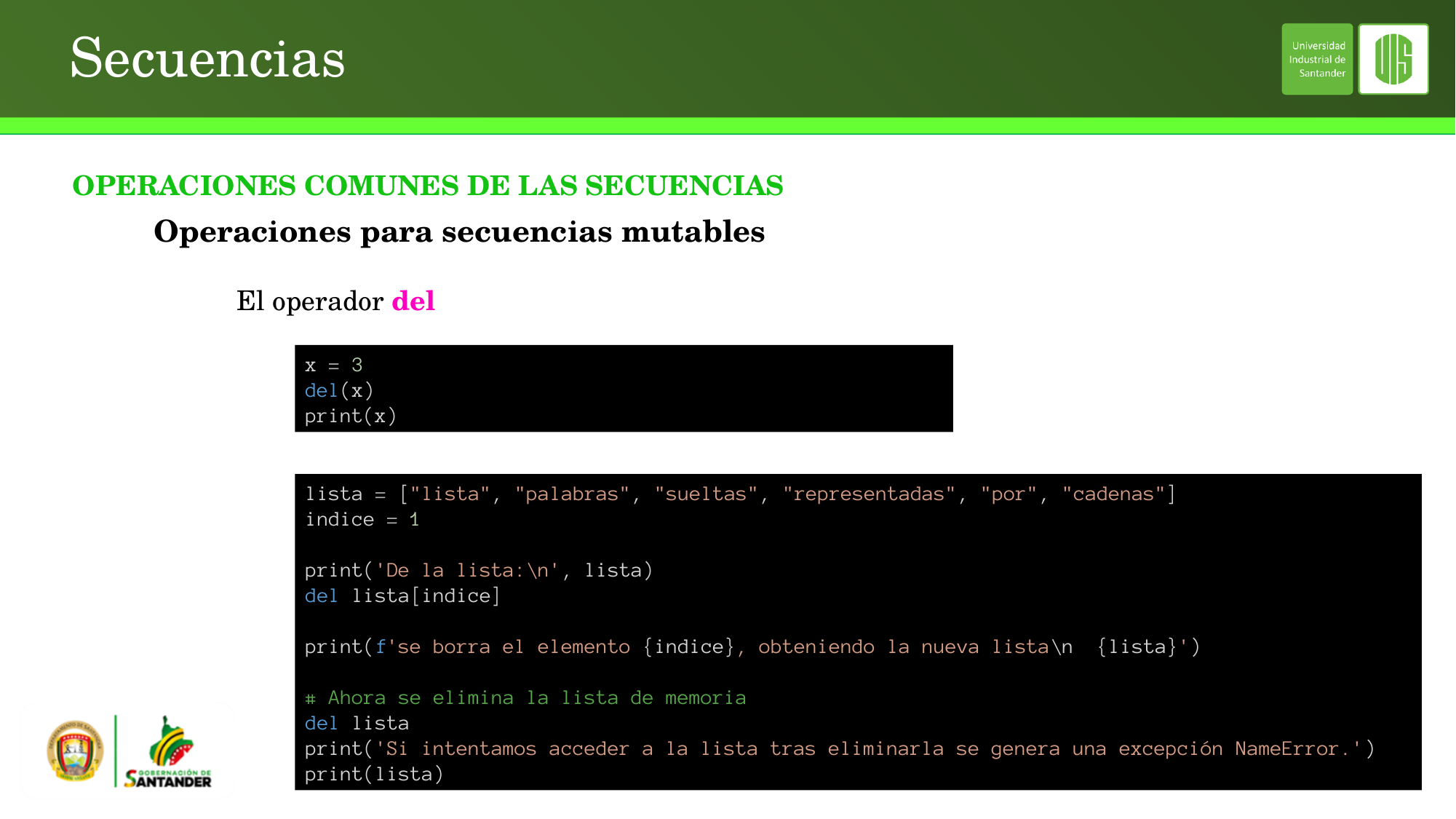

# Secuencias
OPERACIONES COMUNES DE LAS SECUENCIAS
Operaciones para secuencias mutables
El operador del
x = 3
del(x)
print(x)
lista = ["lista", "palabras", "sueltas", "representadas", "por", "cadenas"]
indice = 1
print('De la lista:\n', lista)
del lista[indice]
print(f'se borra el elemento {indice}, obteniendo la nueva lista\n  {lista}')
# Ahora se elimina la lista de memoria
del lista
print('Si intentamos acceder a la lista tras eliminarla se genera una excepción NameError.')
print(lista)